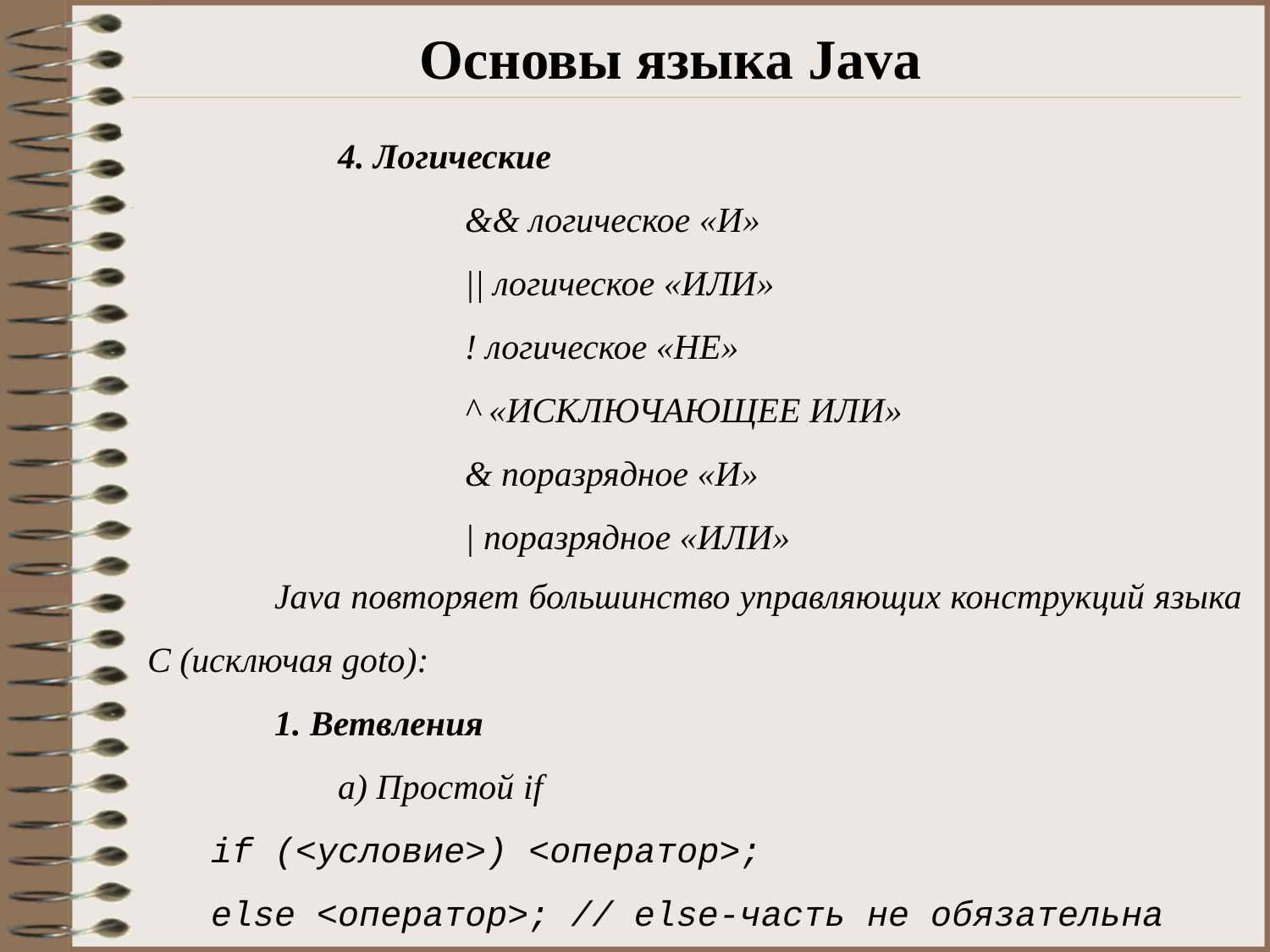

# Основы языка Java
 	4. Логические
&& логическое «И»
|| логическое «ИЛИ»
! логическое «НЕ»
^ «ИСКЛЮЧАЮЩЕЕ ИЛИ»
& поразрядное «И»
| поразрядное «ИЛИ»
	Java повторяет большинство управляющих конструкций языка C (исключая goto):
1. Ветвления
а) Простой if
if (<условие>) <оператор>;
else <оператор>; // else-часть не обязательна